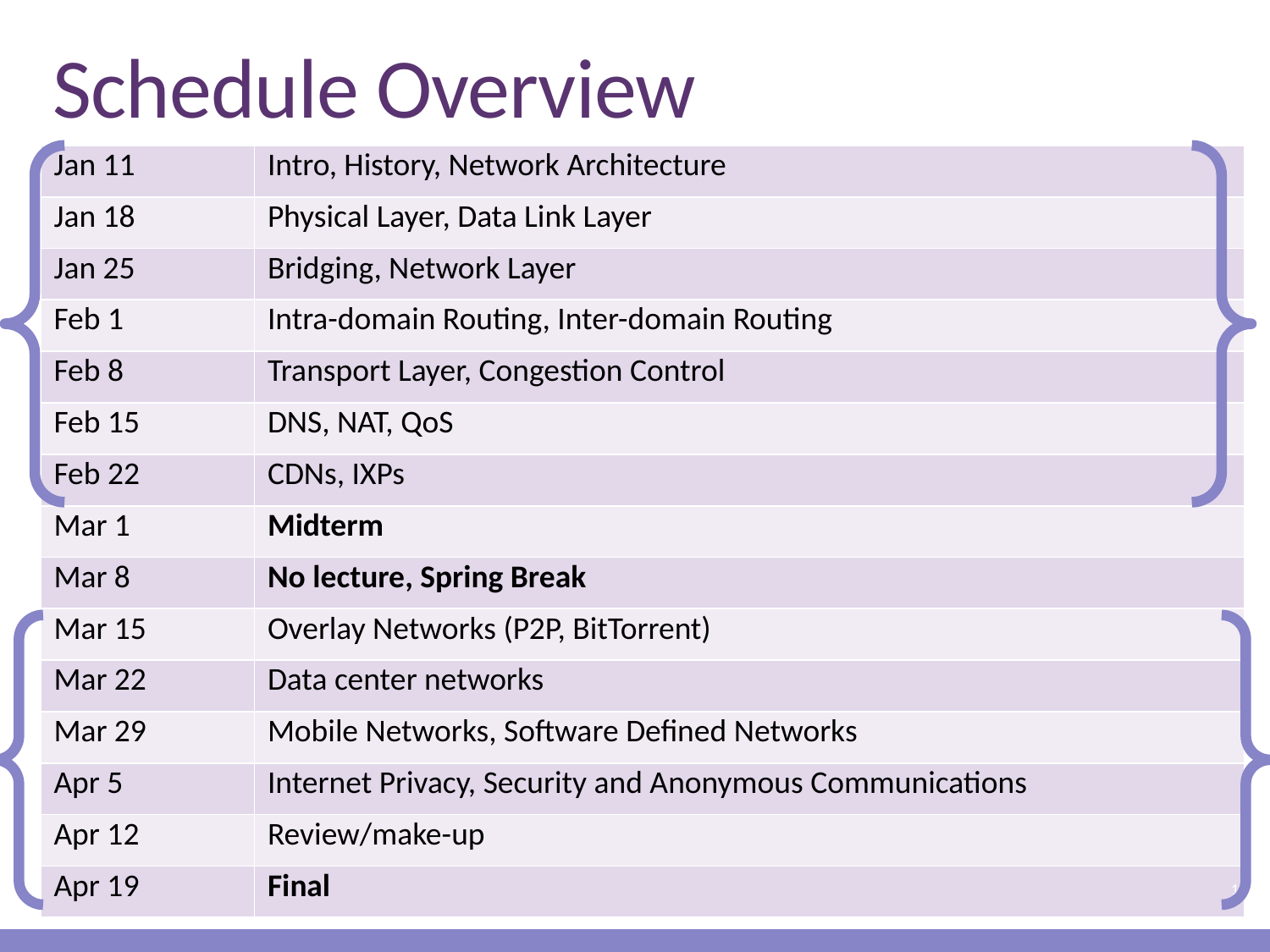

# Schedule Overview

| Jan 11 | Intro, History, Network Architecture |
| --- | --- |
| Jan 18 | Physical Layer, Data Link Layer |
| Jan 25 | Bridging, Network Layer |
| Feb 1 | Intra-domain Routing, Inter-domain Routing |
| Feb 8 | Transport Layer, Congestion Control |
| Feb 15 | DNS, NAT, QoS |
| Feb 22 | CDNs, IXPs |
| Mar 1 | Midterm |
| Mar 8 | No lecture, Spring Break |
| Mar 15 | Overlay Networks (P2P, BitTorrent) |
| Mar 22 | Data center networks |
| Mar 29 | Mobile Networks, Software Defined Networks |
| Apr 5 | Internet Privacy, Security and Anonymous Communications |
| Apr 12 | Review/make-up |
| Apr 19 | Final |

12